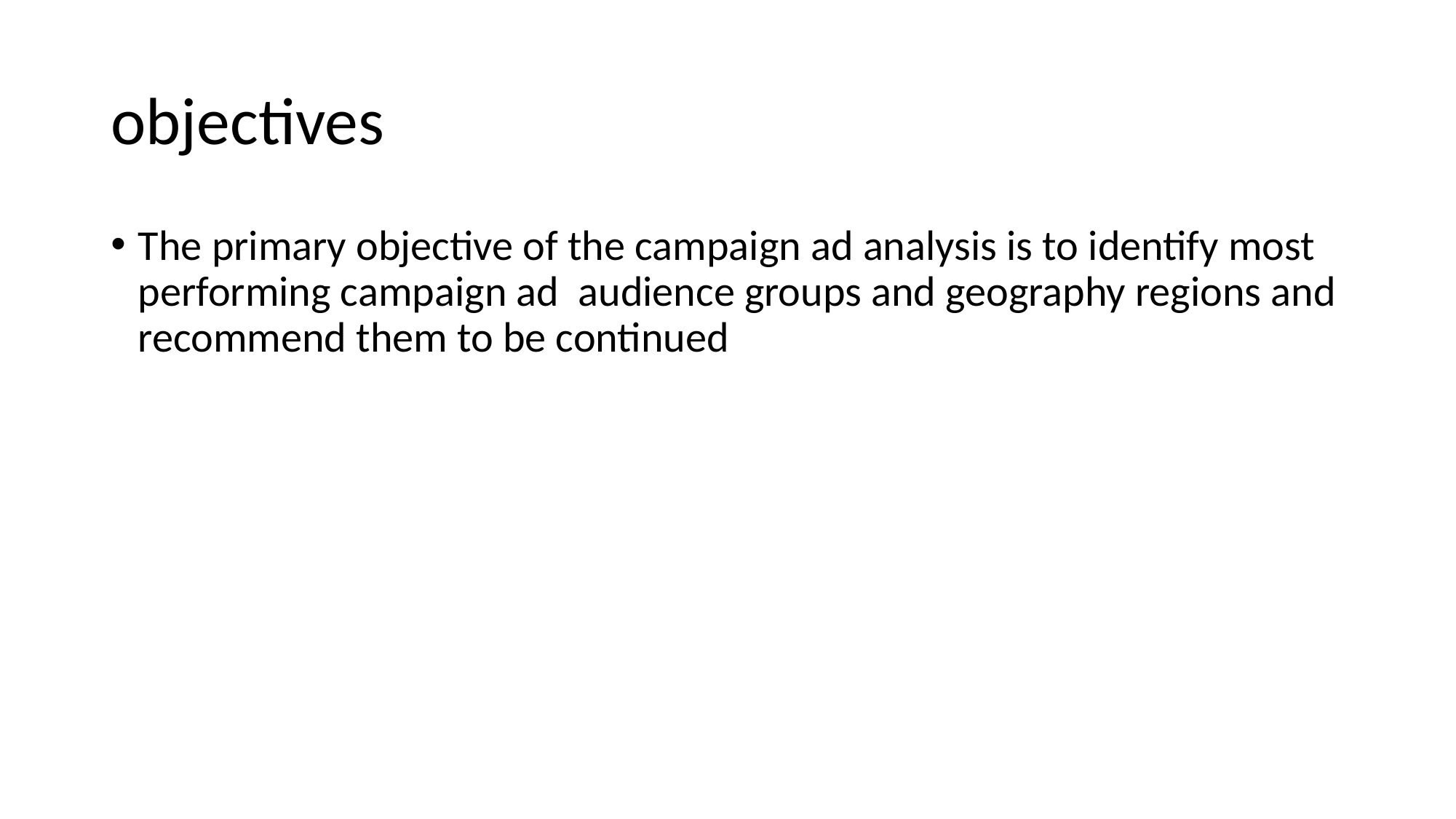

# objectives
The primary objective of the campaign ad analysis is to identify most performing campaign ad  audience groups and geography regions and recommend them to be continued